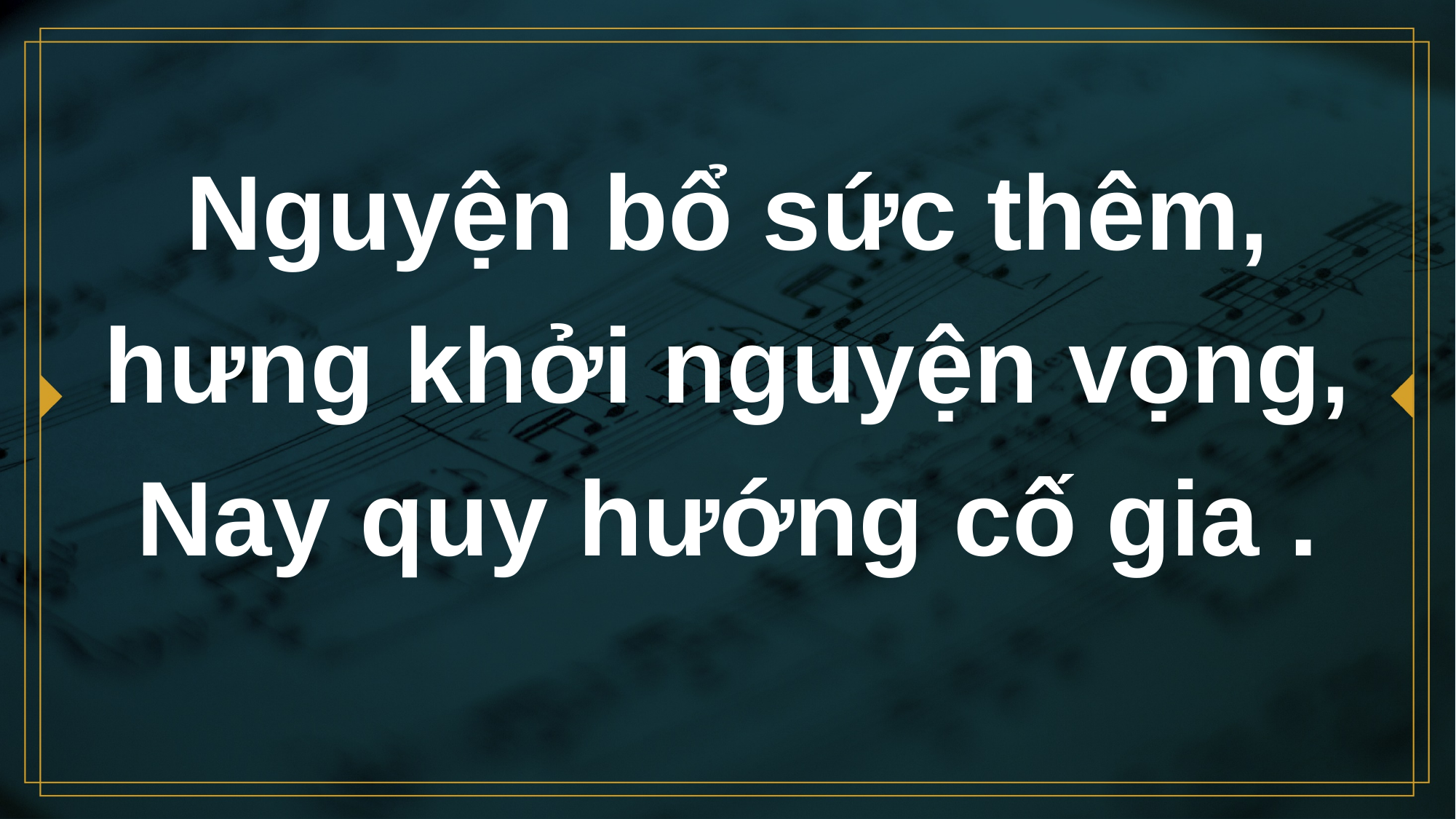

# Nguyện bổ sức thêm, hưng khởi nguyện vọng, Nay quy hướng cố gia .